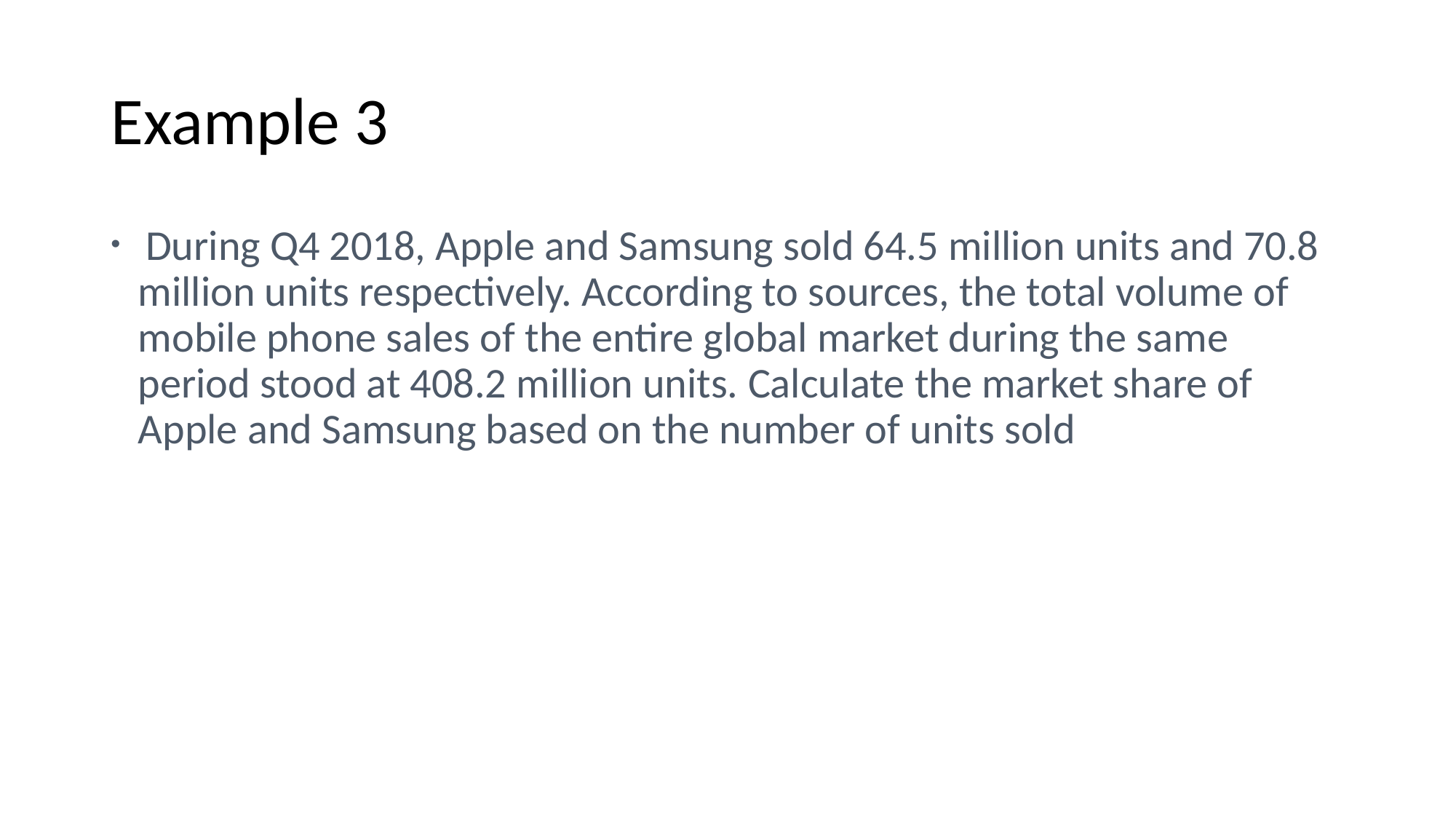

# Example 3
 During Q4 2018, Apple and Samsung sold 64.5 million units and 70.8 million units respectively. According to sources, the total volume of mobile phone sales of the entire global market during the same period stood at 408.2 million units. Calculate the market share of Apple and Samsung based on the number of units sold